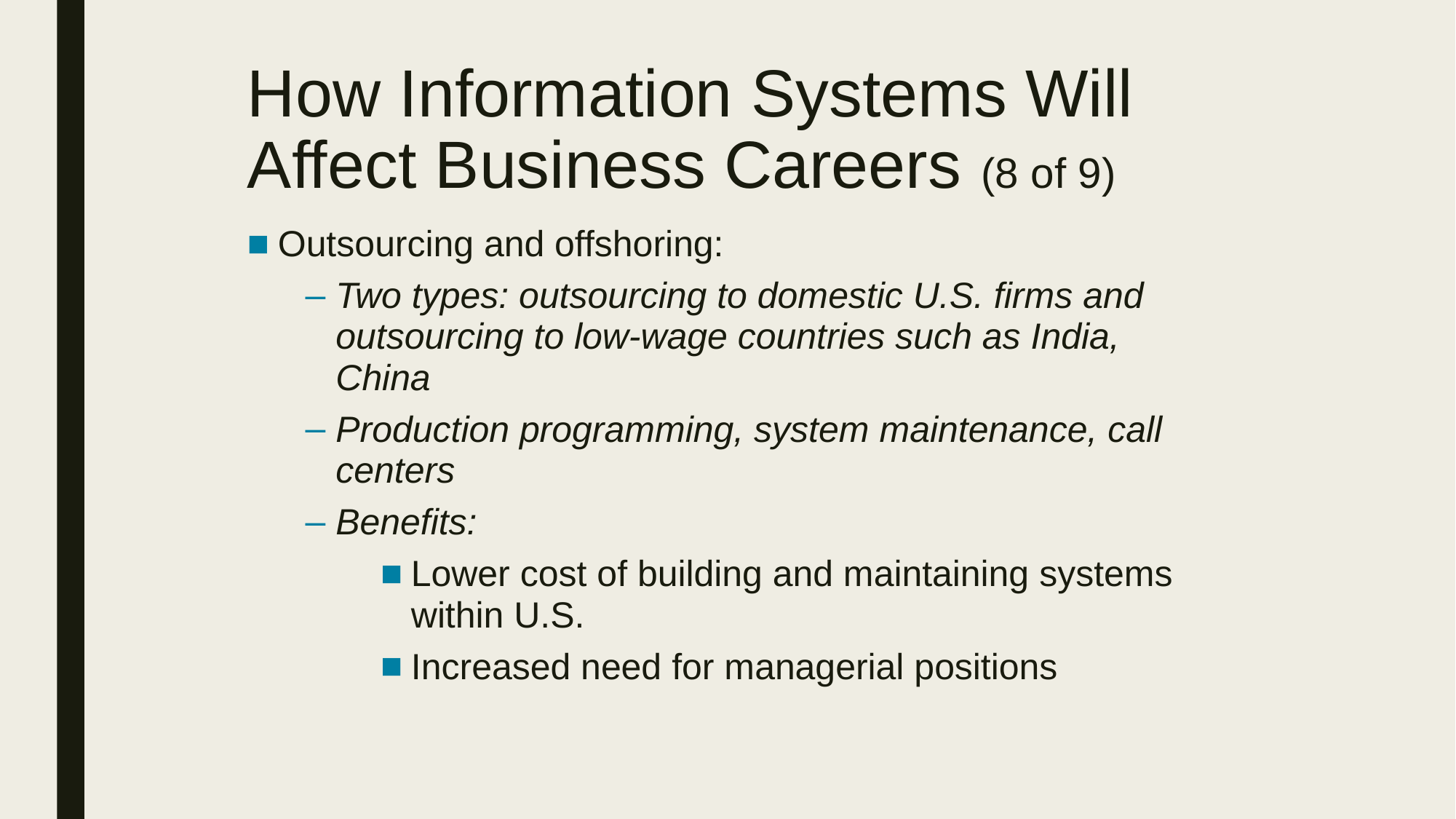

# How Information Systems Will Affect Business Careers (8 of 9)
Outsourcing and offshoring:
Two types: outsourcing to domestic U.S. firms and outsourcing to low-wage countries such as India, China
Production programming, system maintenance, call centers
Benefits:
Lower cost of building and maintaining systems within U.S.
Increased need for managerial positions